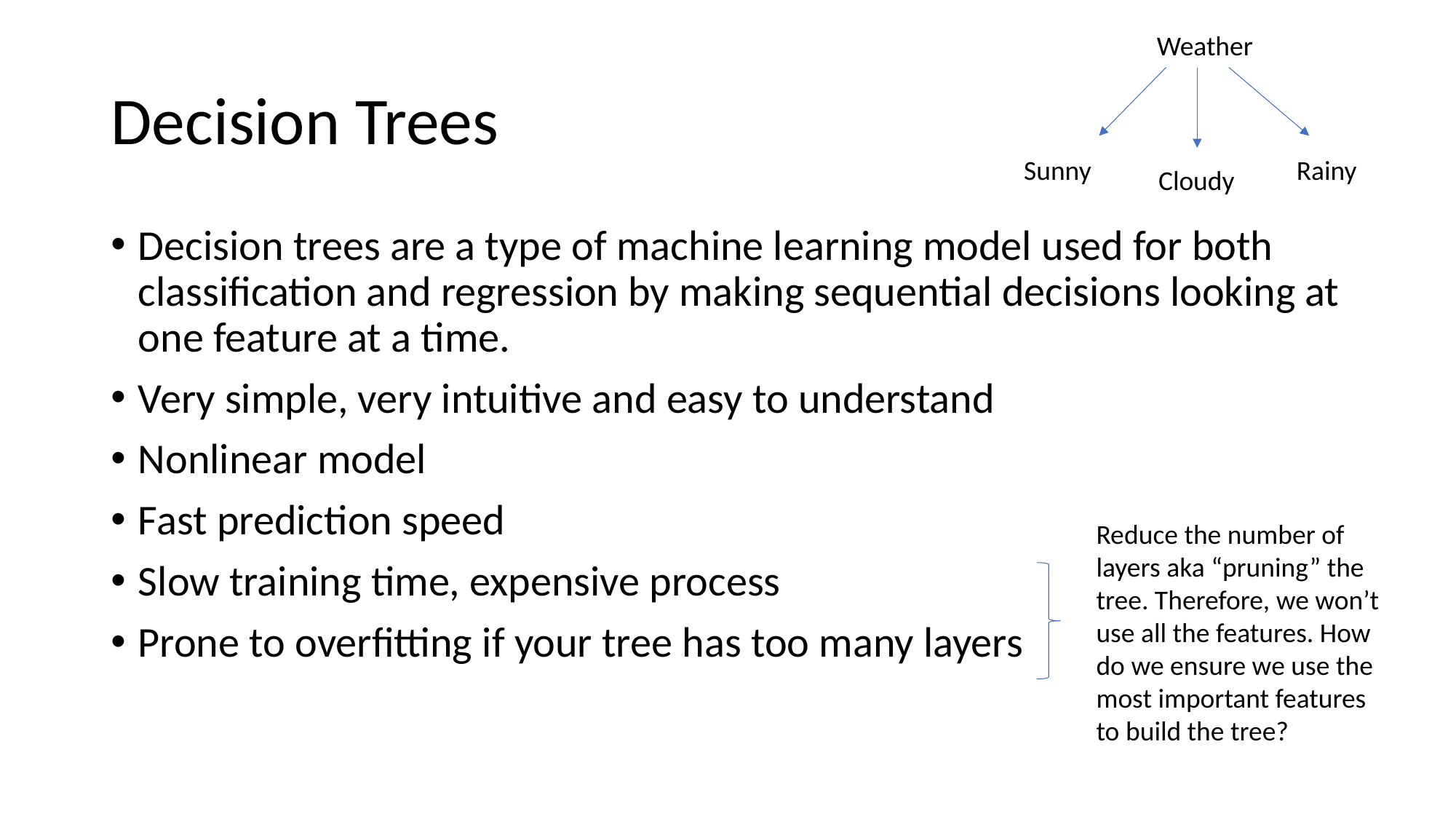

Weather
# Decision Trees
Rainy
Sunny
Cloudy
Decision trees are a type of machine learning model used for both classification and regression by making sequential decisions looking at one feature at a time.
Very simple, very intuitive and easy to understand
Nonlinear model
Fast prediction speed
Slow training time, expensive process
Prone to overfitting if your tree has too many layers
Reduce the number of layers aka “pruning” the tree. Therefore, we won’t use all the features. How do we ensure we use the most important features to build the tree?